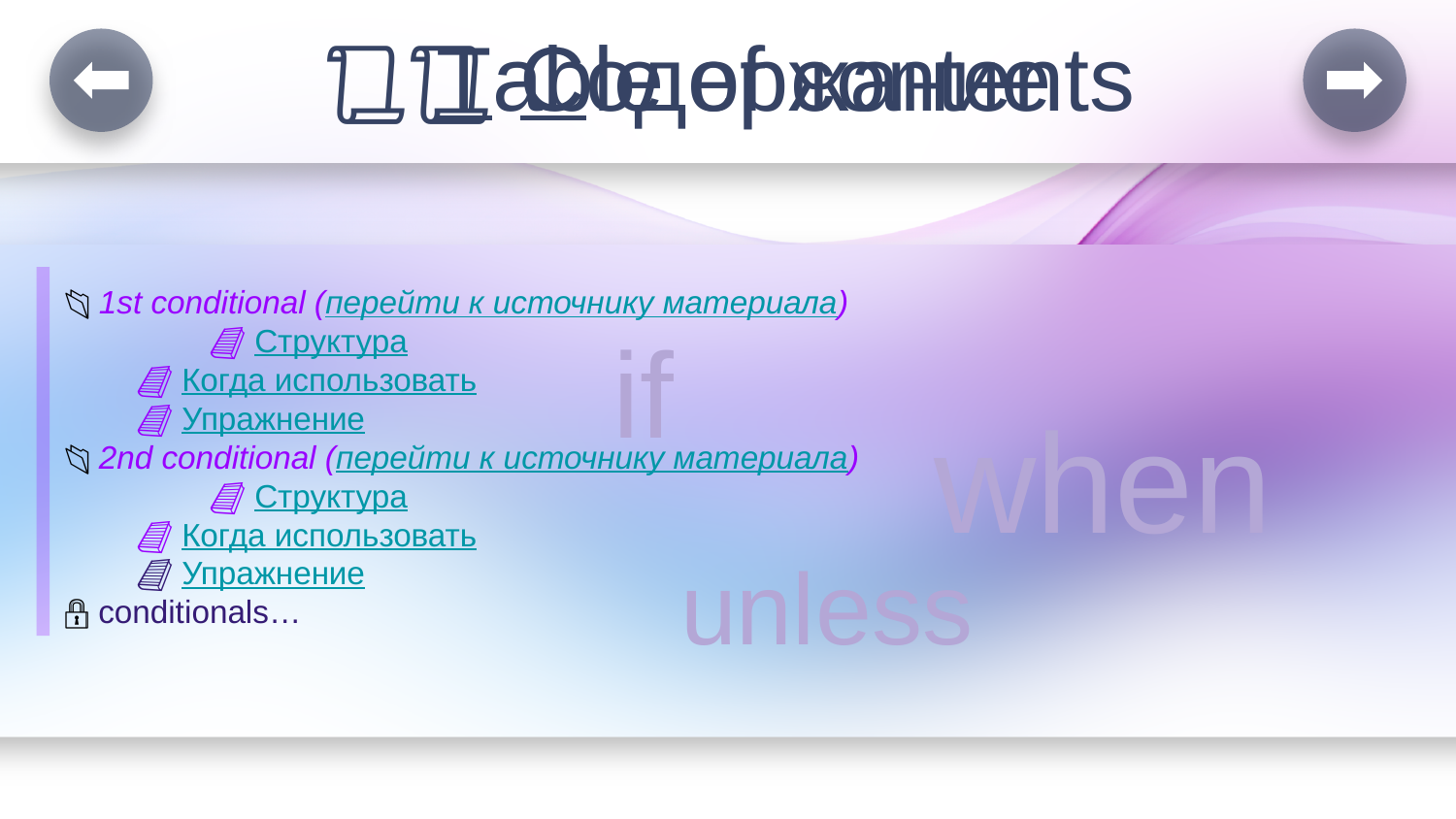

{}
# 📜 Table of contents
📜 Содержание

📂 1st conditional (перейти к источнику материала)
	📘 Структура
📘 Когда использовать
📘 Упражнение
📂 2nd conditional (перейти к источнику материала)
	📘 Структура
📘 Когда использовать
📘 Упражнение
🔒 conditionals…
if
when
unless